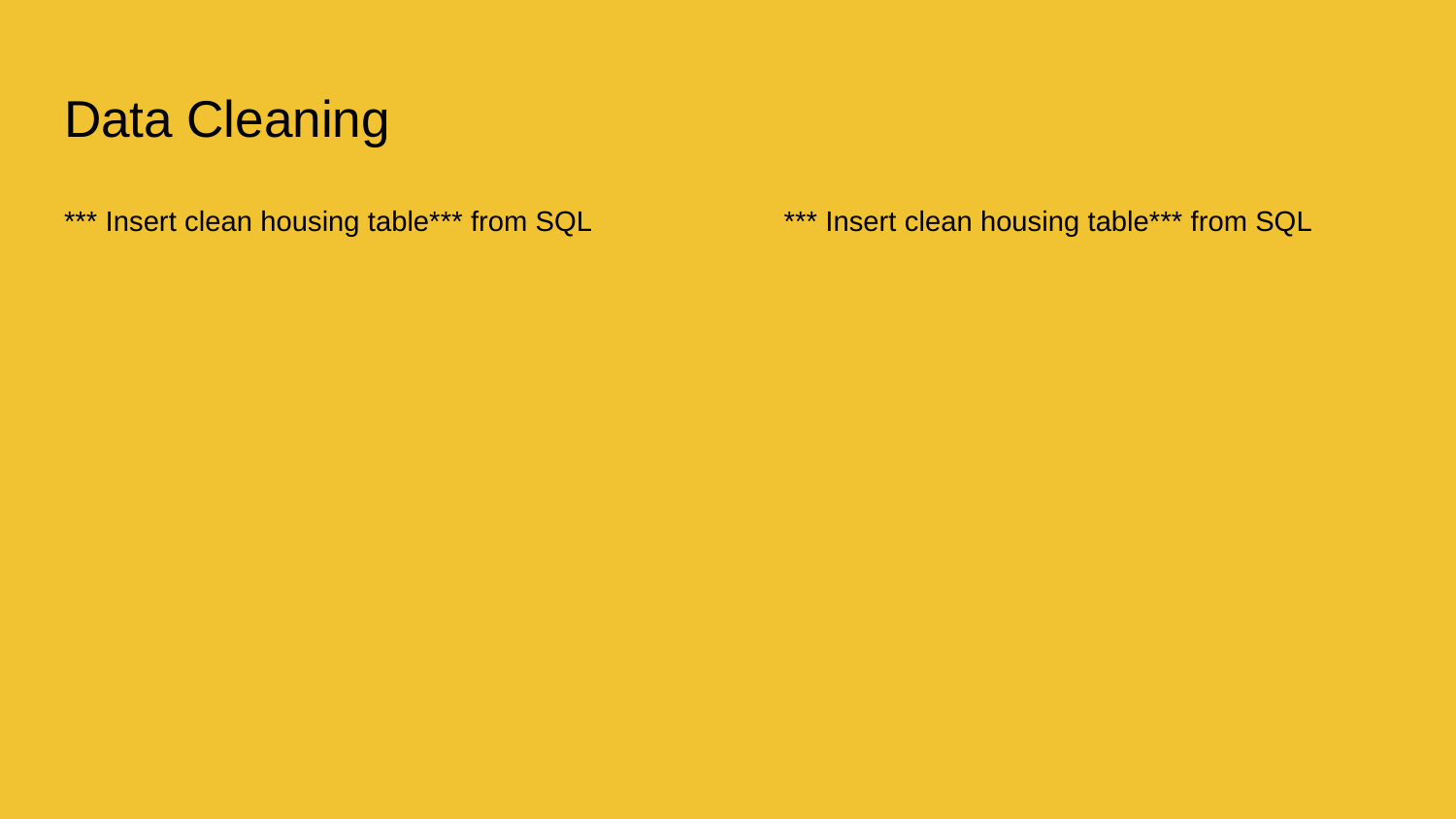

# Data Cleaning
*** Insert clean housing table*** from SQL
*** Insert clean housing table*** from SQL